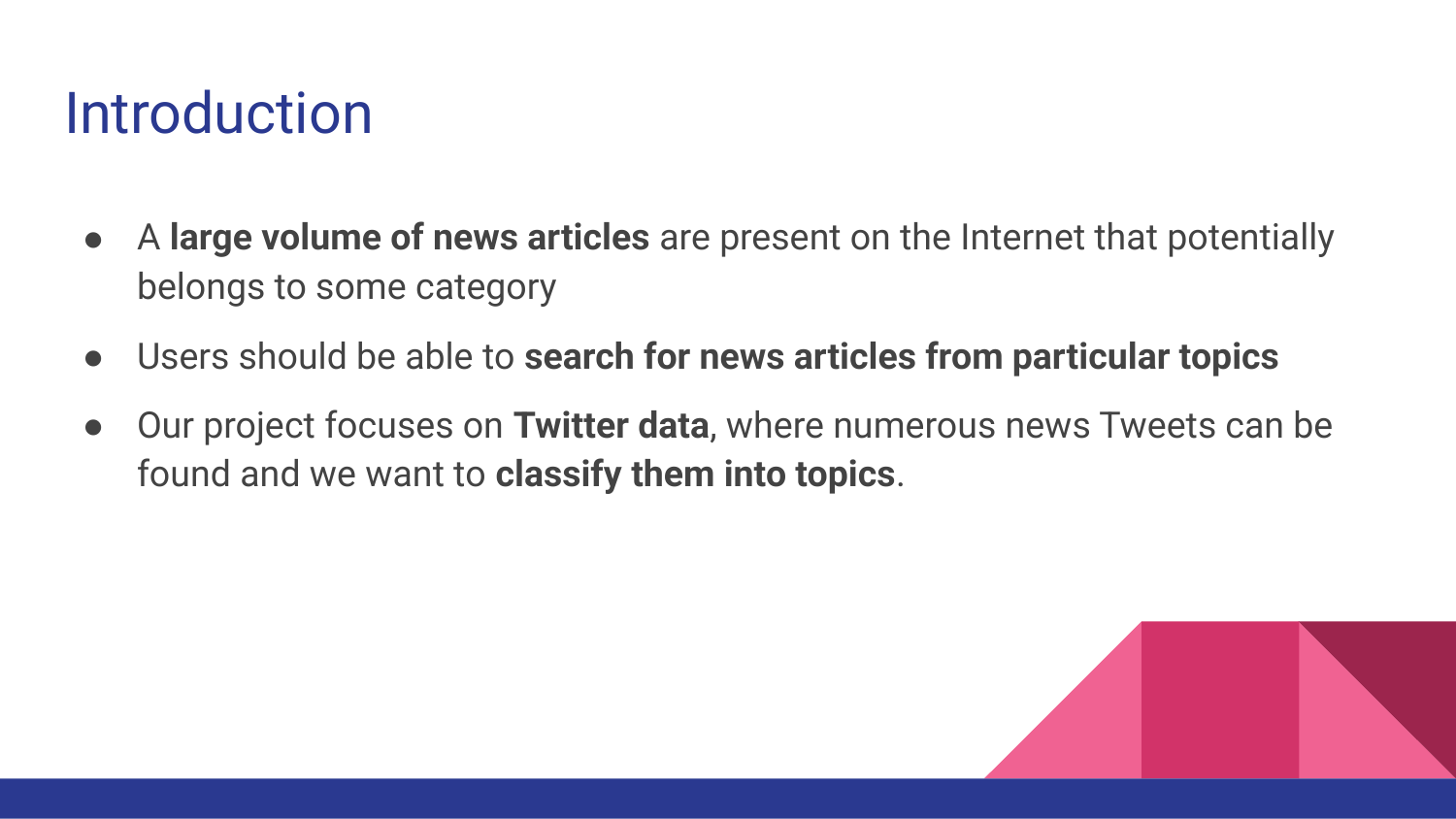

# Introduction
A large volume of news articles are present on the Internet that potentially belongs to some category
Users should be able to search for news articles from particular topics
Our project focuses on Twitter data, where numerous news Tweets can be found and we want to classify them into topics.